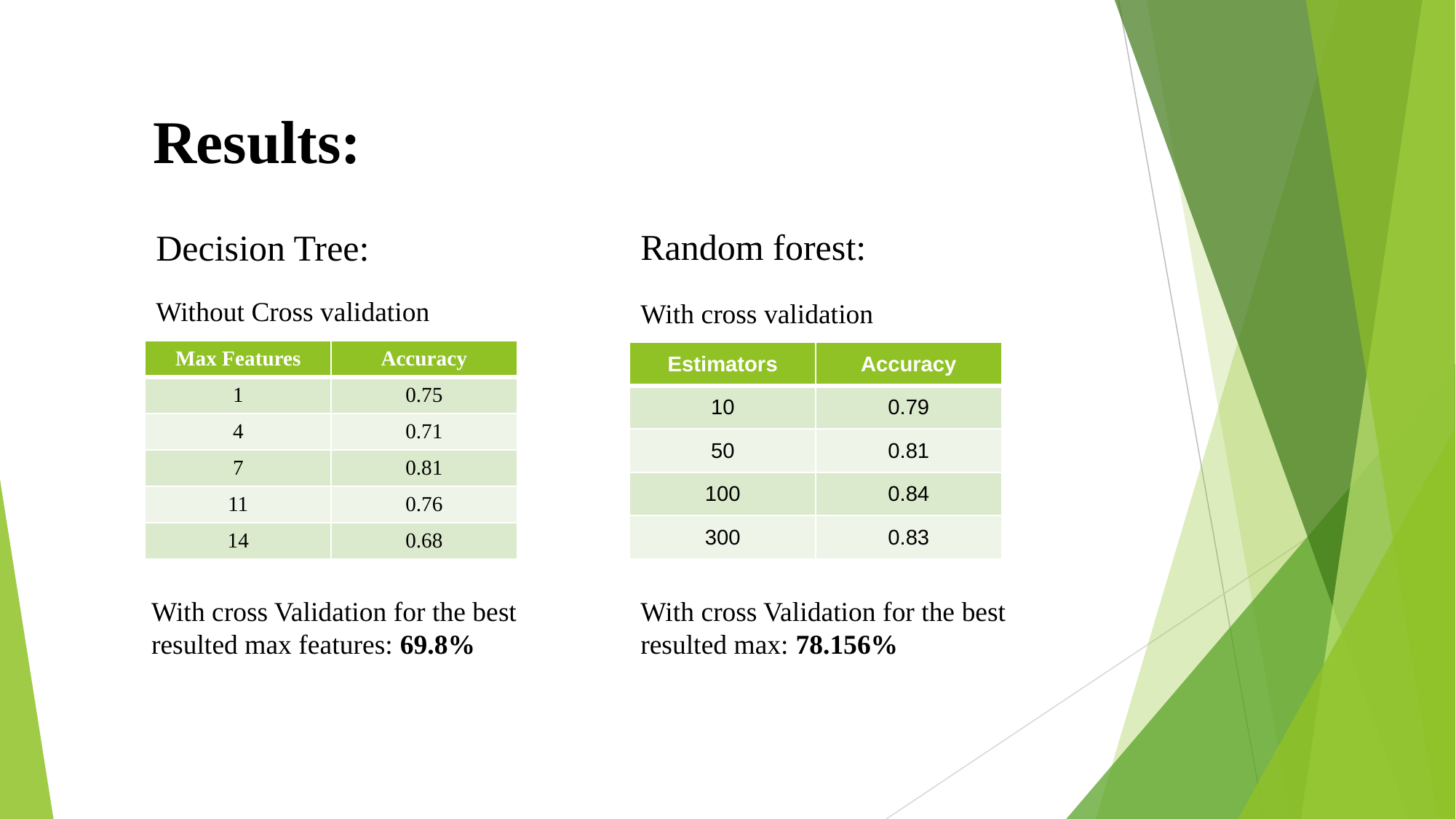

Results:
Random forest:
Decision Tree:

Without Cross validation
With cross validation
| Max Features | Accuracy |
| --- | --- |
| 1 | 0.75 |
| 4 | 0.71 |
| 7 | 0.81 |
| 11 | 0.76 |
| 14 | 0.68 |
| Estimators | Accuracy |
| --- | --- |
| 10 | 0.79 |
| 50 | 0.81 |
| 100 | 0.84 |
| 300 | 0.83 |
With cross Validation for the best resulted max: 78.156%
With cross Validation for the best resulted max features: 69.8%